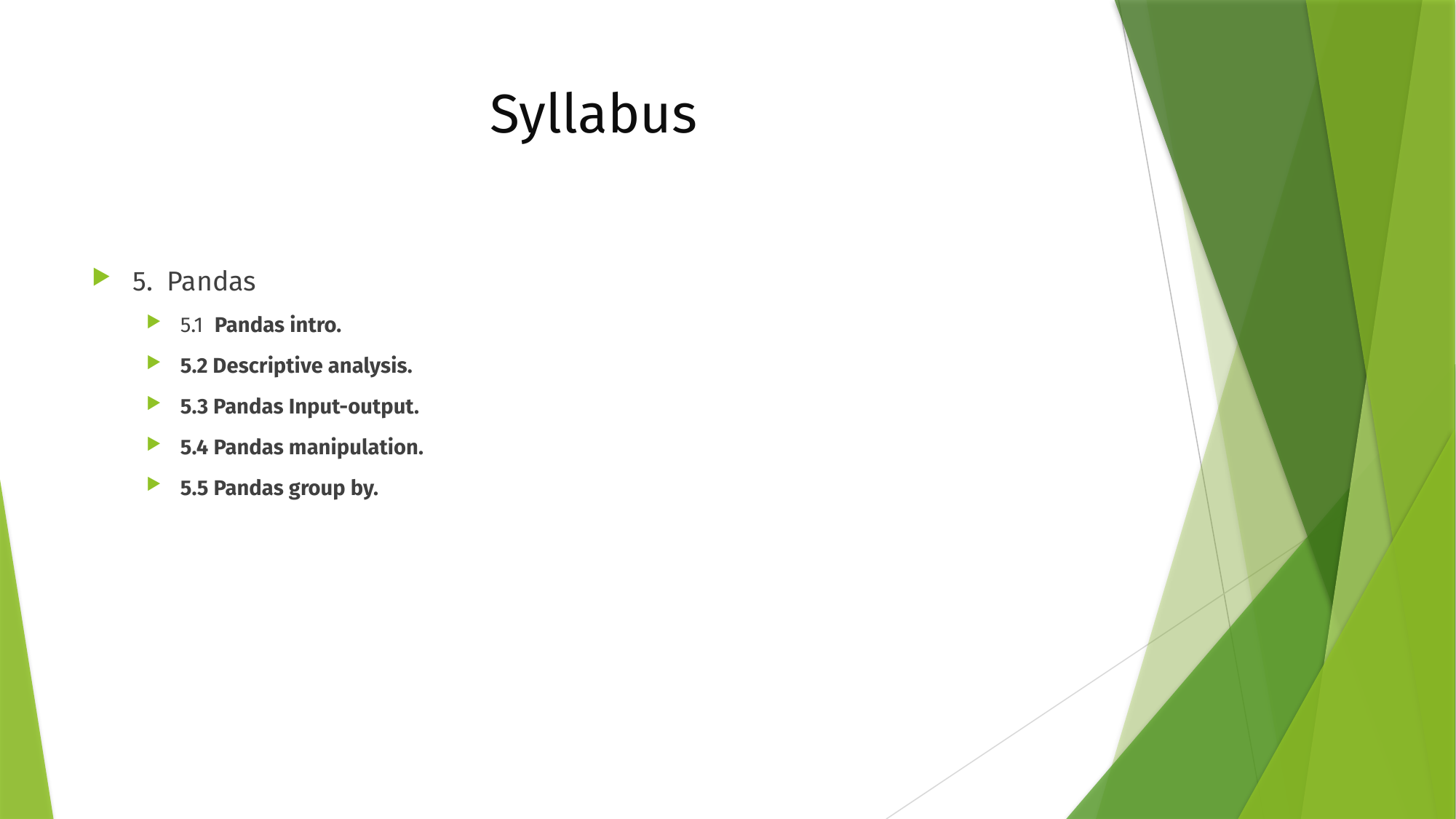

# Syllabus
5.  Pandas
5.1  Pandas intro.
5.2 Descriptive analysis.
5.3 Pandas Input-output.
5.4 Pandas manipulation.
5.5 Pandas group by.